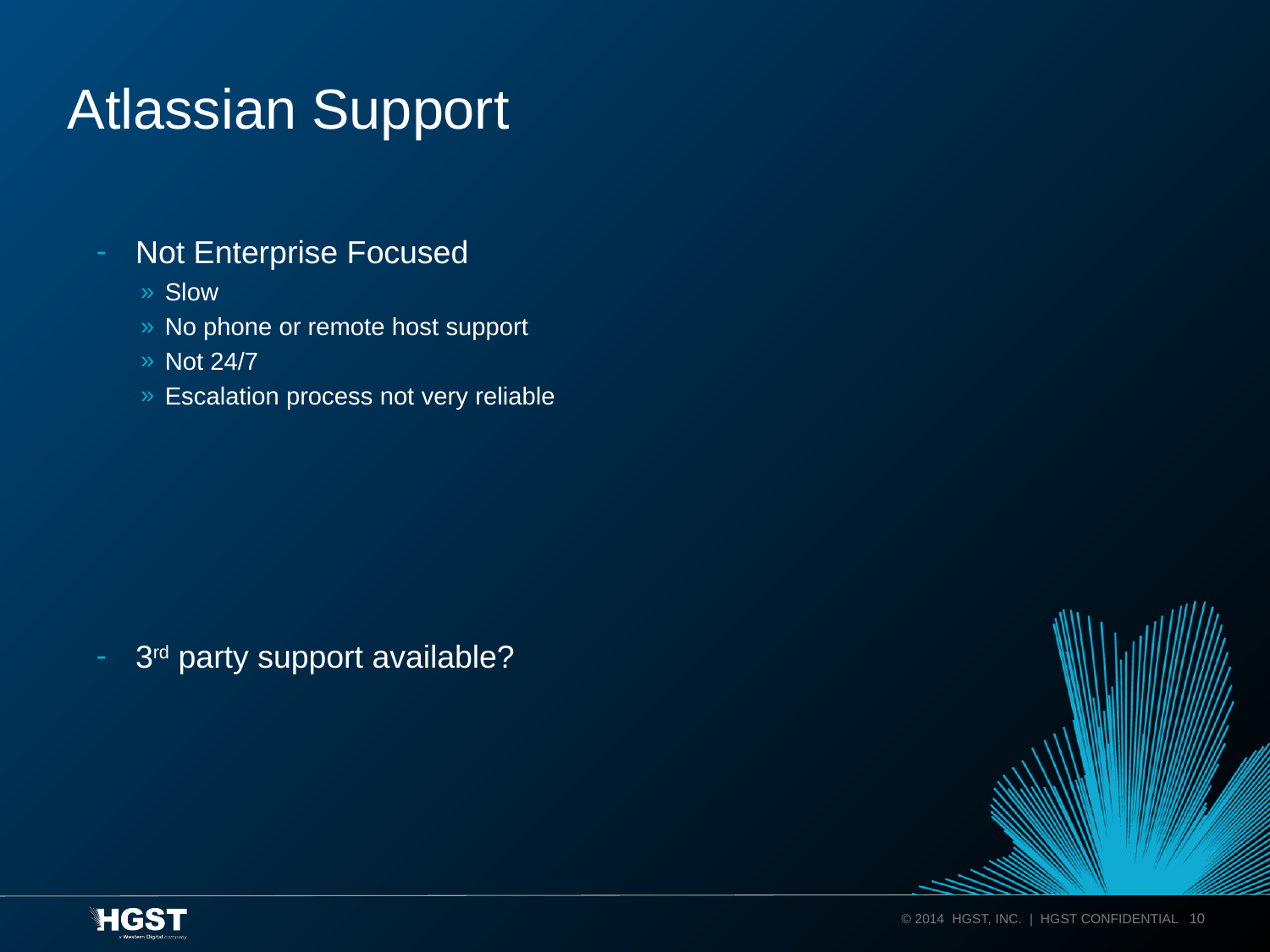

# Atlassian Support

Not Enterprise Focused
Slow
No phone or remote host support
Not 24/7
Escalation process not very reliable

3rd party support available?